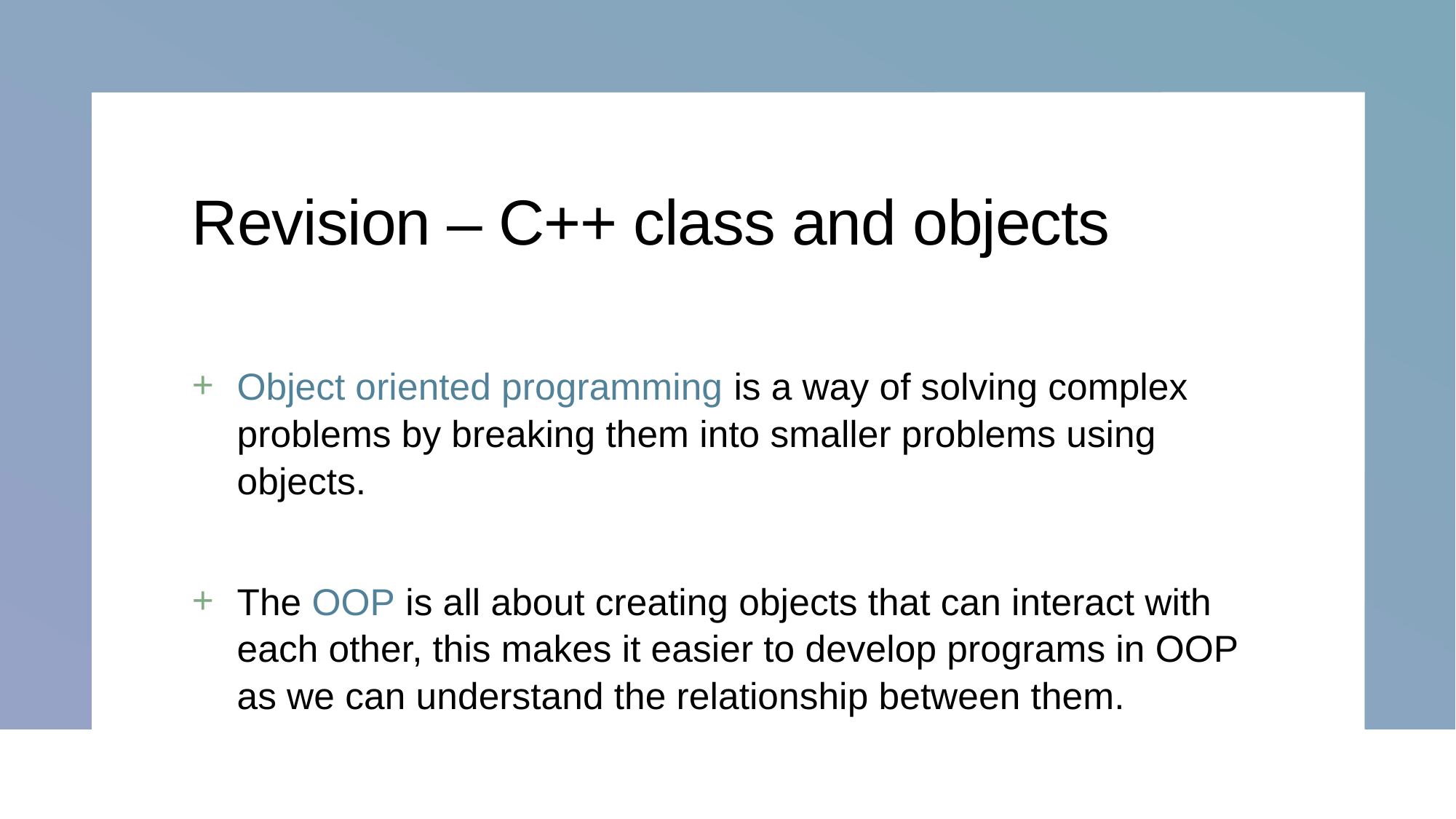

# Revision – C++ class and objects
Object oriented programming is a way of solving complex problems by breaking them into smaller problems using objects.

The OOP is all about creating objects that can interact with each other, this makes it easier to develop programs in OOP as we can understand the relationship between them.